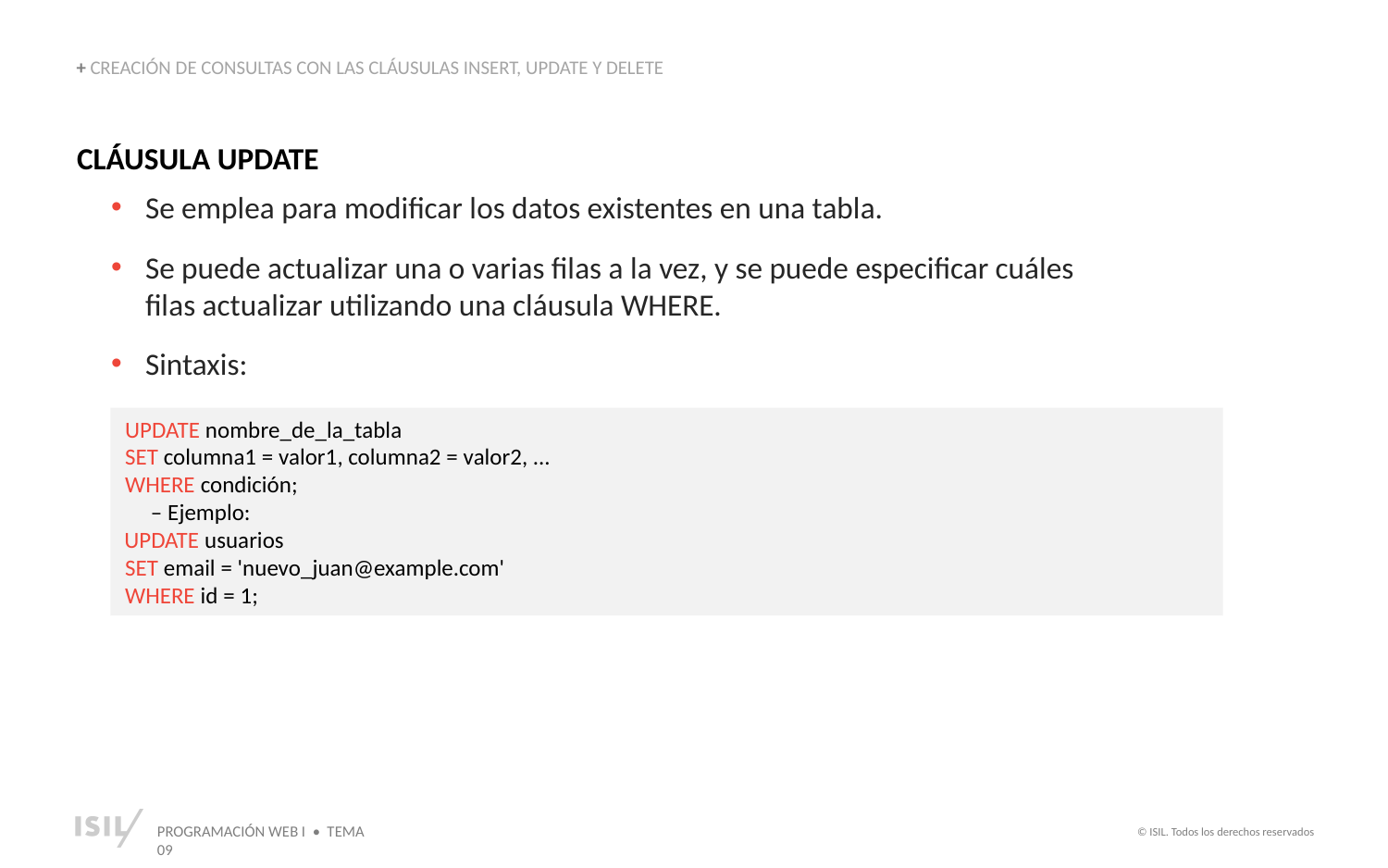

+ CREACIÓN DE CONSULTAS CON LAS CLÁUSULAS INSERT, UPDATE Y DELETE
CLÁUSULA UPDATE
Se emplea para modificar los datos existentes en una tabla.
Se puede actualizar una o varias filas a la vez, y se puede especificar cuáles filas actualizar utilizando una cláusula WHERE.
Sintaxis:

UPDATE nombre_de_la_tabla
SET columna1 = valor1, columna2 = valor2, ...
WHERE condición;
     – Ejemplo:
UPDATE usuarios
SET email = 'nuevo_juan@example.com'
WHERE id = 1;